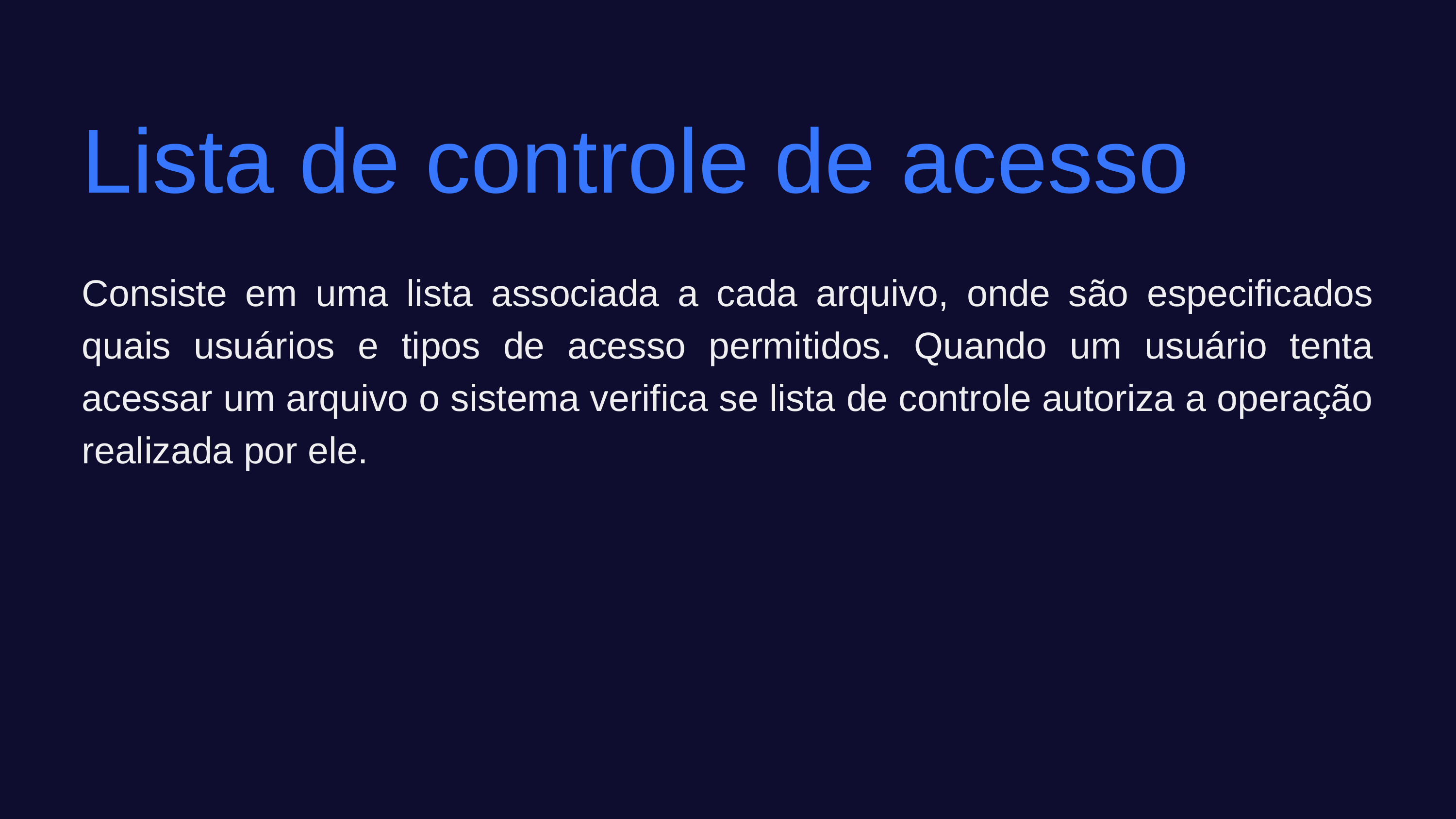

Lista de controle de acesso
Consiste em uma lista associada a cada arquivo, onde são especificados quais usuários e tipos de acesso permitidos. Quando um usuário tenta acessar um arquivo o sistema verifica se lista de controle autoriza a operação realizada por ele.